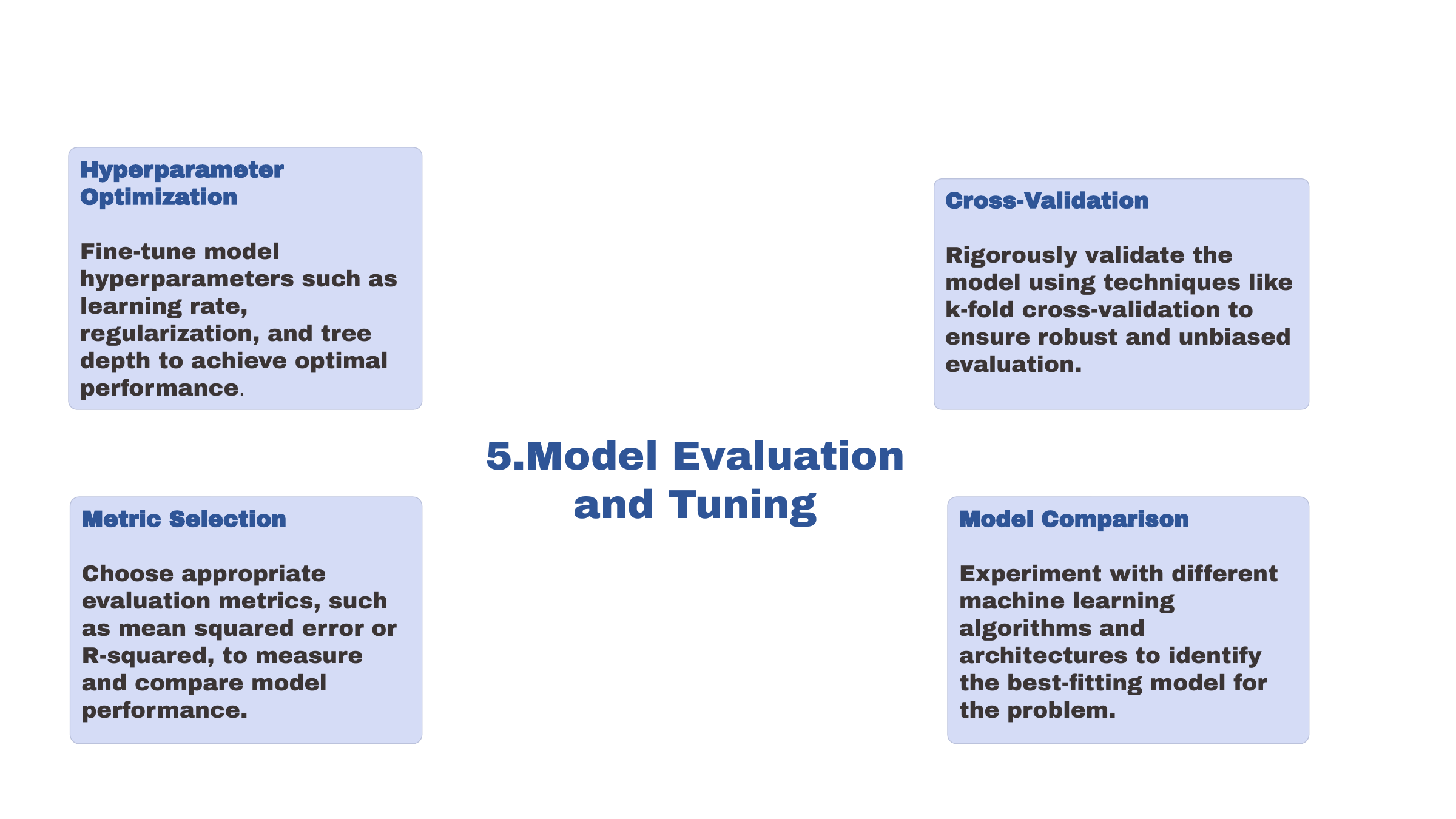

Hyperparameter Optimization

Fine-tune model hyperparameters such as learning rate, regularization, and tree depth to achieve optimal performance.

Cross-Validation

Rigorously validate the model using techniques like k-fold cross-validation to ensure robust and unbiased evaluation.

5.Model Evaluation and Tuning

Metric Selection

Choose appropriate evaluation metrics, such as mean squared error or R-squared, to measure and compare model performance.

Model Comparison

Experiment with different machine learning algorithms and architectures to identify the best-fitting model for the problem.